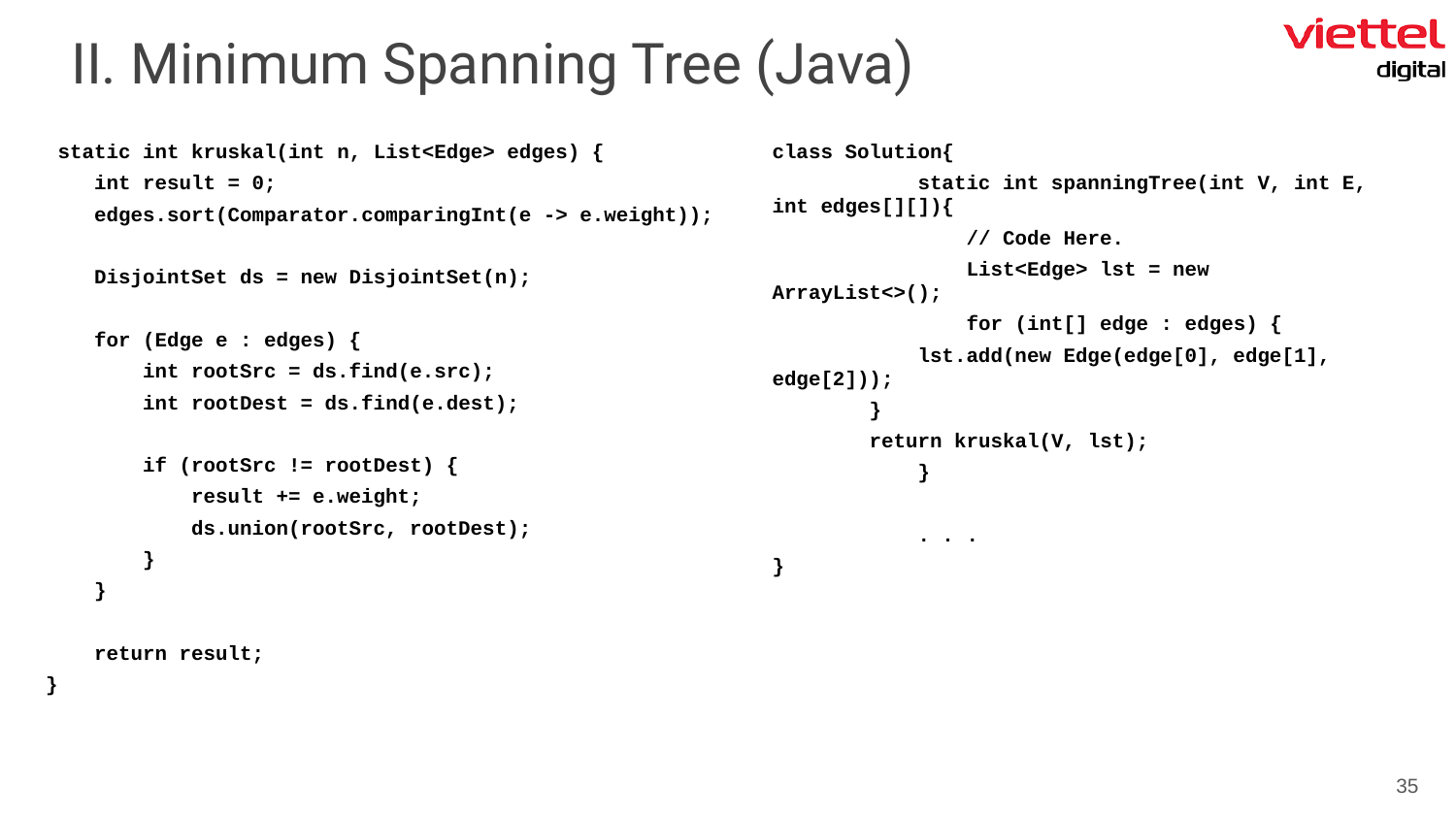

II. Minimum Spanning Tree (Java)
     static int kruskal(int n, List<Edge> edges) {
        int result = 0;
        edges.sort(Comparator.comparingInt(e -> e.weight));

        DisjointSet ds = new DisjointSet(n);

        for (Edge e : edges) {
            int rootSrc = ds.find(e.src);
            int rootDest = ds.find(e.dest);

            if (rootSrc != rootDest) {
                result += e.weight;
                ds.union(rootSrc, rootDest);
            }
        }

        return result;
    }
class Solution{
	static int spanningTree(int V, int E, int edges[][]){
	    // Code Here.
	    List<Edge> lst = new ArrayList<>();
	    for (int[] edge : edges) {
            lst.add(new Edge(edge[0], edge[1], edge[2]));
        }
        return kruskal(V, lst);
	}

	. . .
}

35